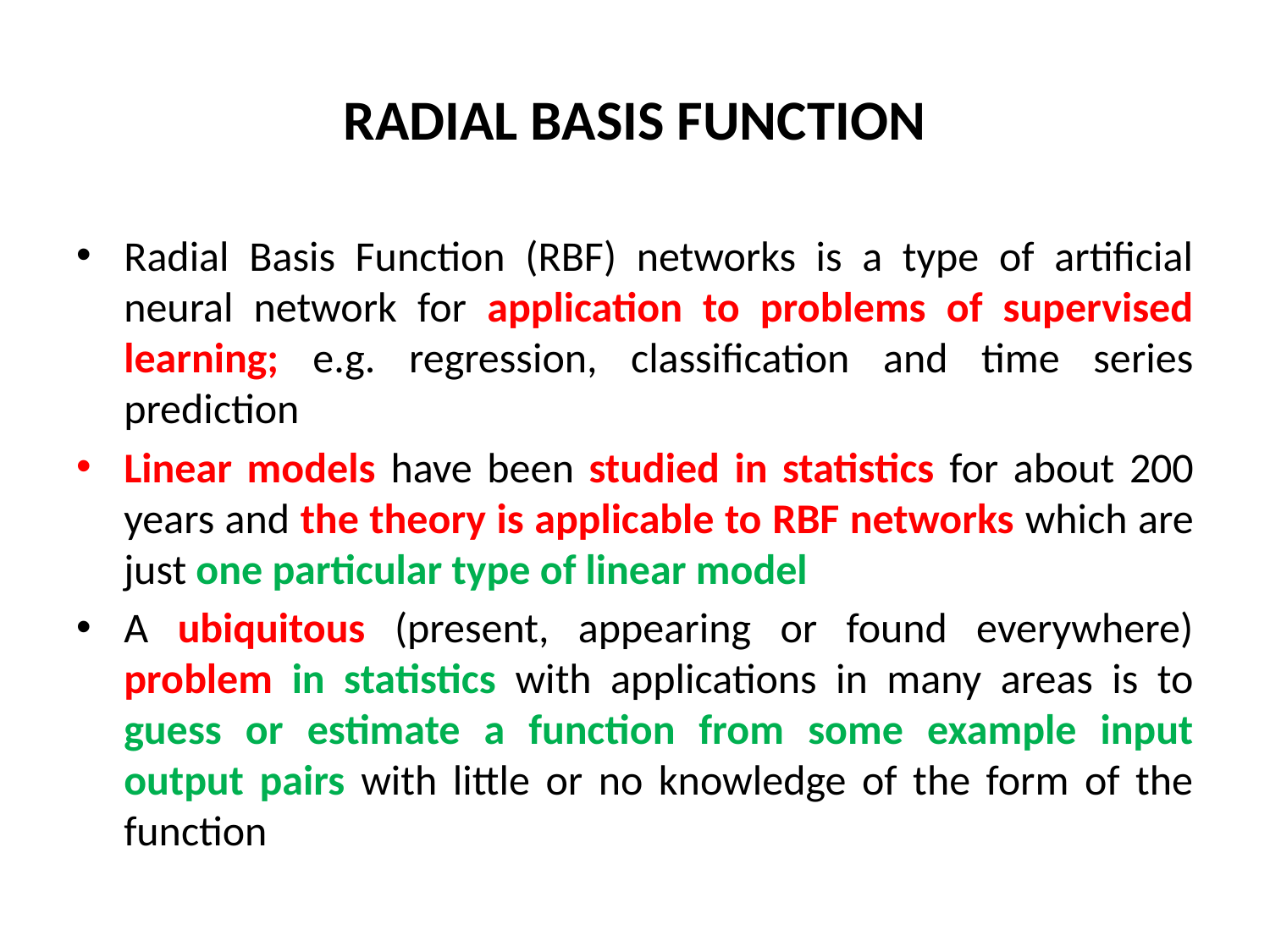

# RADIAL BASIS FUNCTION
Radial Basis Function (RBF) networks is a type of artificial neural network for application to problems of supervised learning; e.g. regression, classification and time series prediction
Linear models have been studied in statistics for about 200 years and the theory is applicable to RBF networks which are just one particular type of linear model
A ubiquitous (present, appearing or found everywhere) problem in statistics with applications in many areas is to guess or estimate a function from some example input output pairs with little or no knowledge of the form of the function